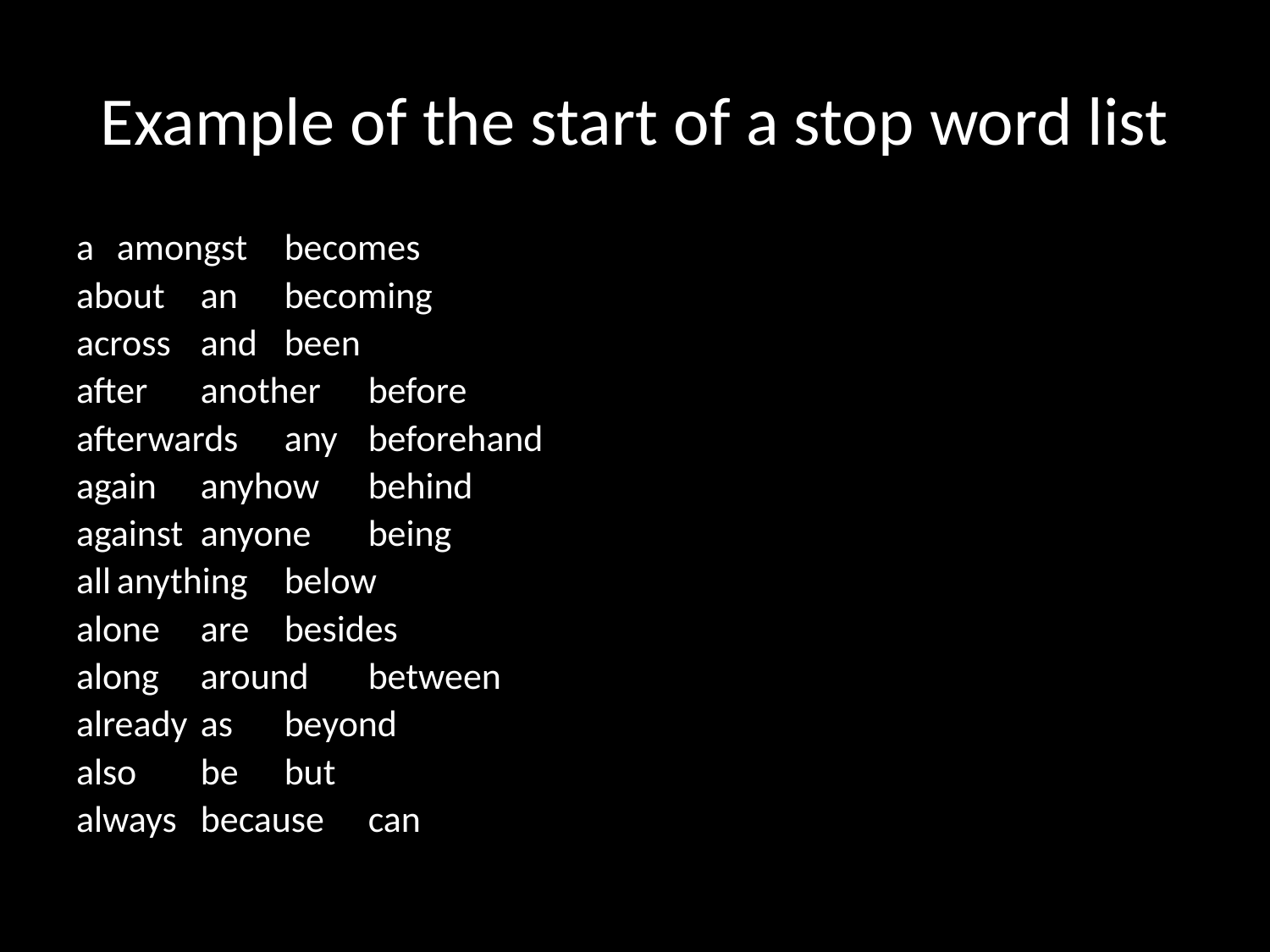

# Example of the start of a stop word list
a				amongst		becomes
about			an			becoming
across		and			been
after			another		before
afterwards		any			beforehand
again			anyhow		behind
against		anyone		being
all				anything		below
alone			are			besides
along			around		between
already		as			beyond
also			be			but
always		because		can